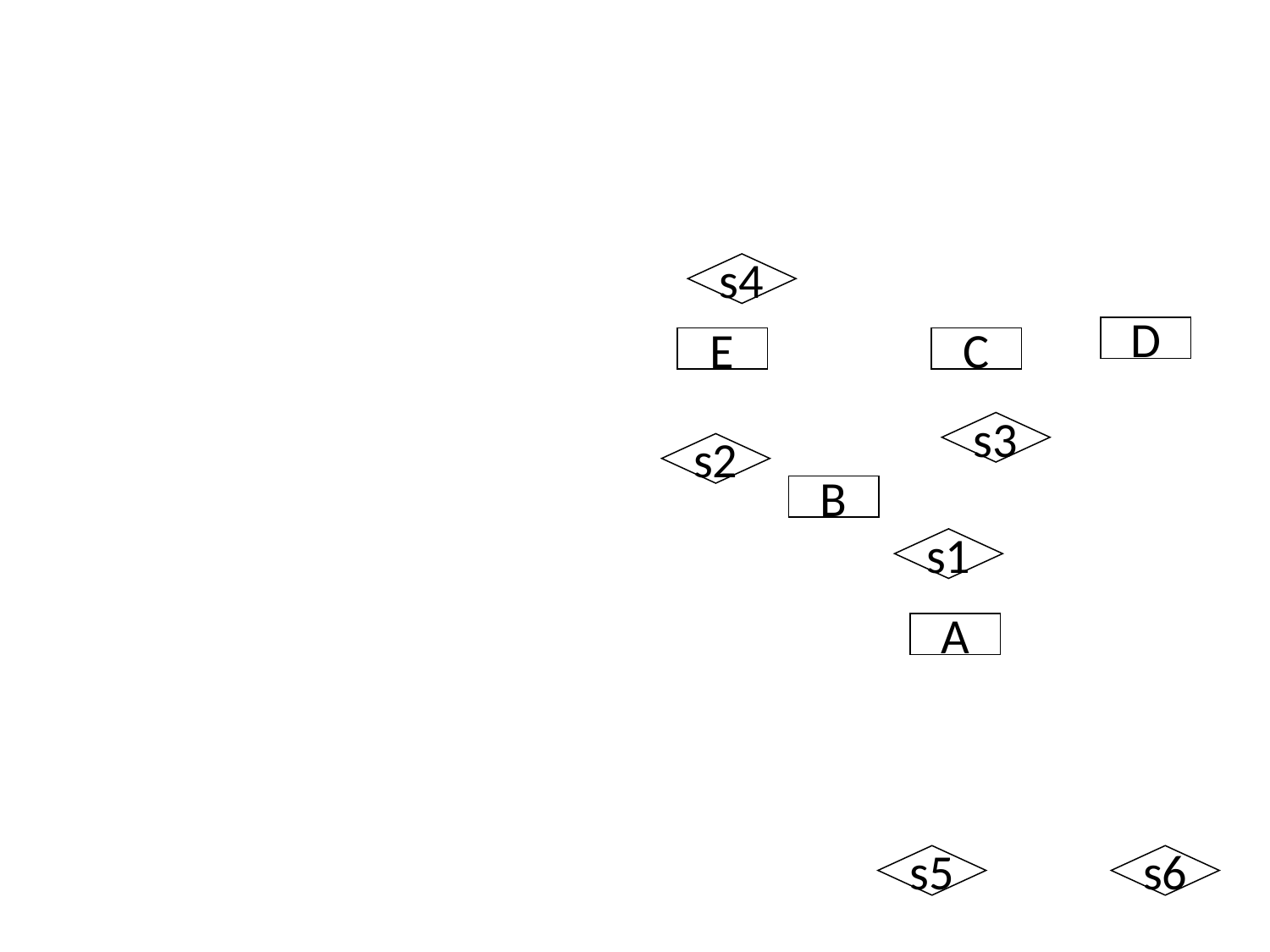

#
s4
D
E
C
s3
s2
B
s1
A
s6
s5